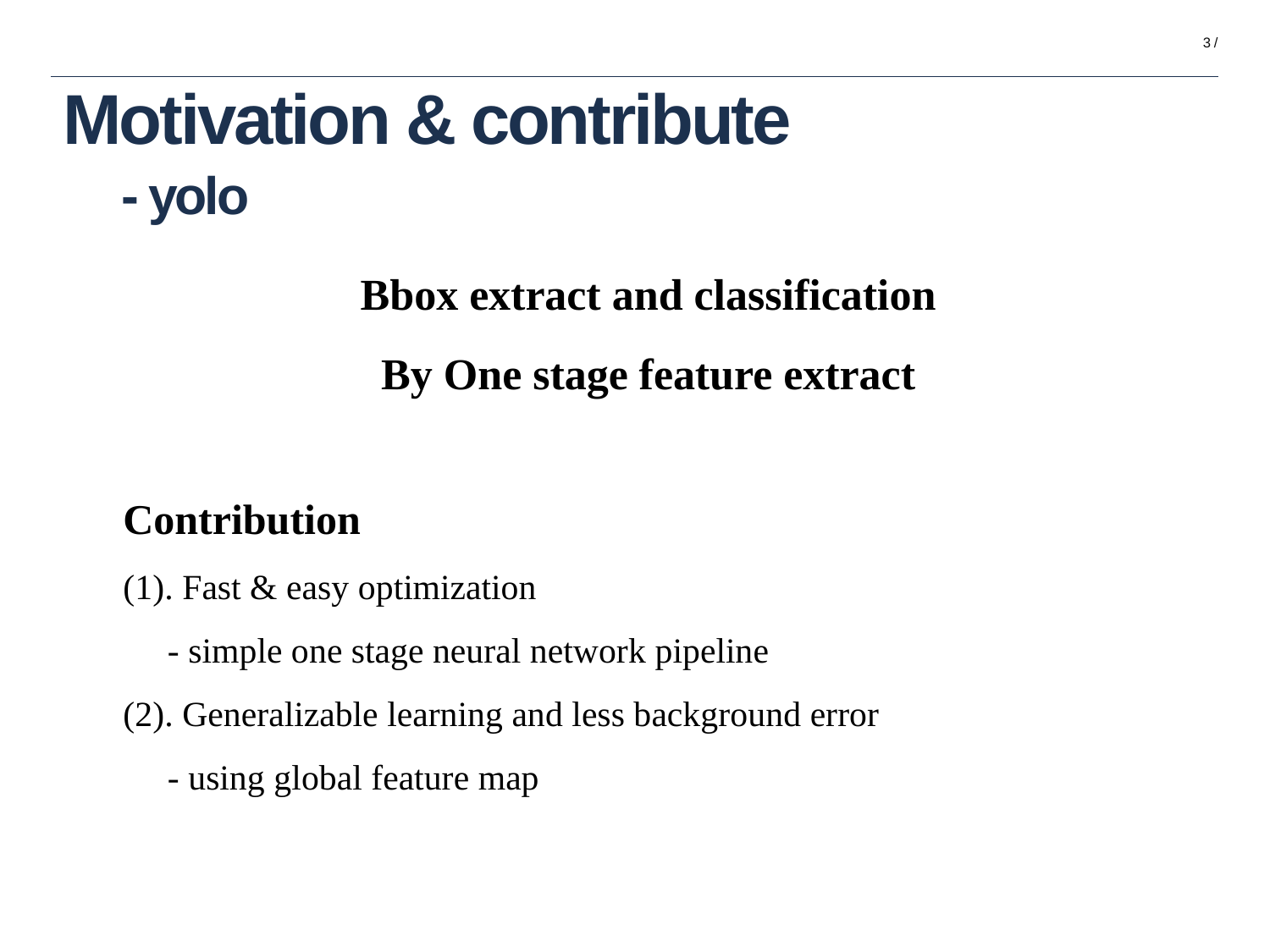

3 /
# Motivation & contribute
- yolo
Bbox extract and classification
By One stage feature extract
Contribution
(1). Fast & easy optimization
     - simple one stage neural network pipeline
(2). Generalizable learning and less background error
     - using global feature map